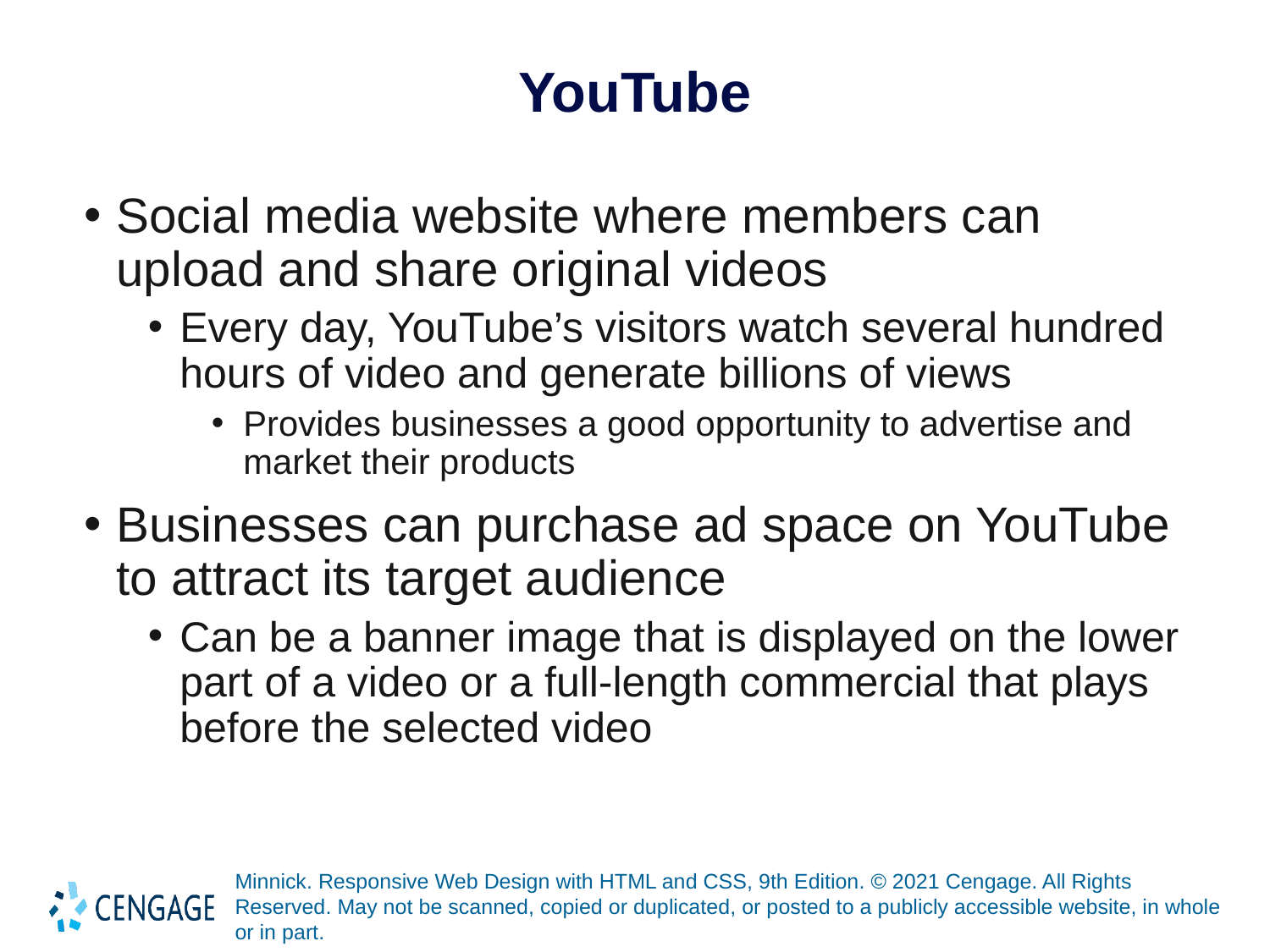

# YouTube
Social media website where members can upload and share original videos
Every day, YouTube’s visitors watch several hundred hours of video and generate billions of views
Provides businesses a good opportunity to advertise and market their products
Businesses can purchase ad space on YouTube to attract its target audience
Can be a banner image that is displayed on the lower part of a video or a full-length commercial that plays before the selected video
Minnick. Responsive Web Design with HTML and CSS, 9th Edition. © 2021 Cengage. All Rights Reserved. May not be scanned, copied or duplicated, or posted to a publicly accessible website, in whole or in part.